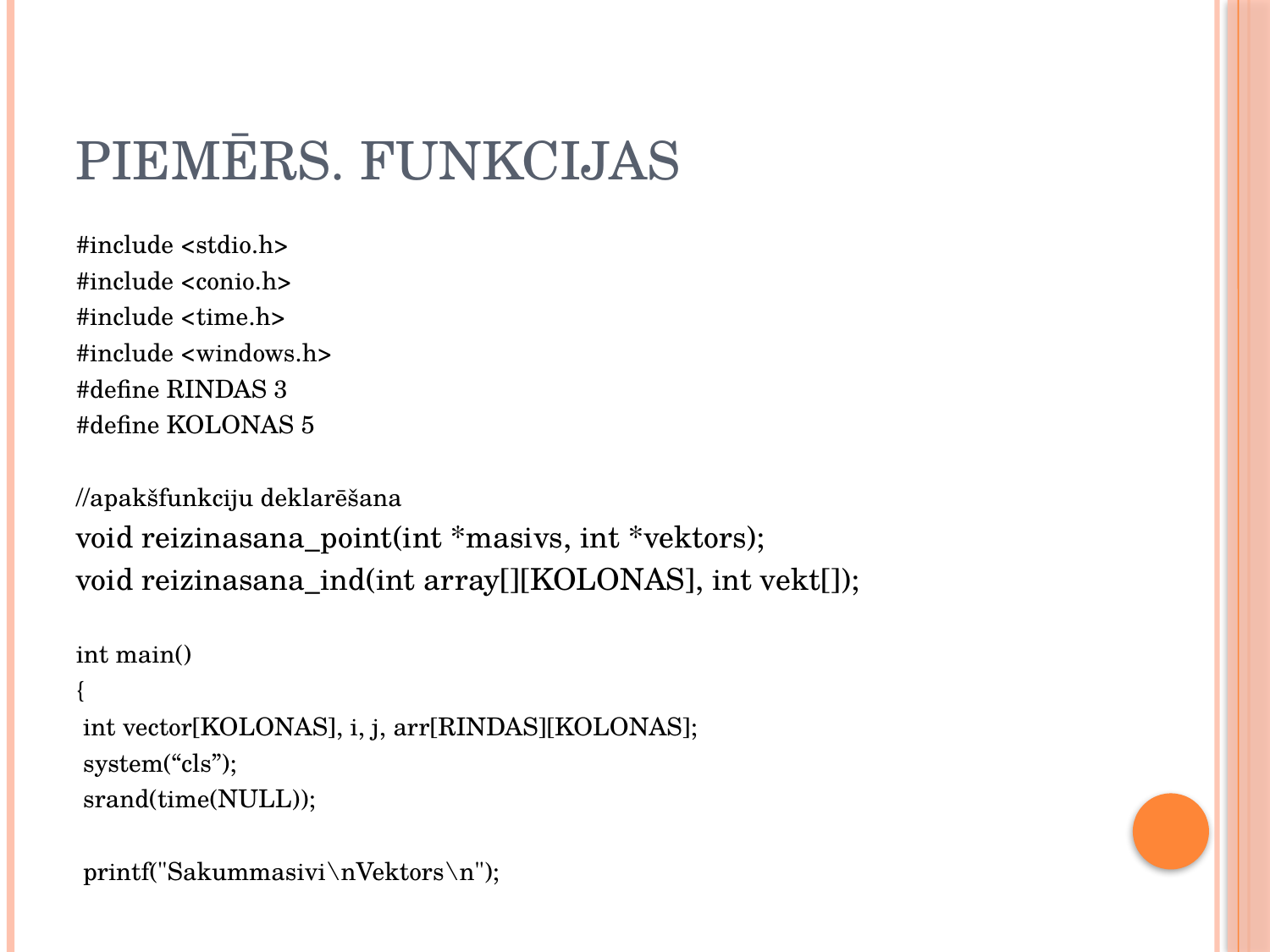

# Piemērs. Funkcijas
#include <stdio.h>
#include <conio.h>
#include <time.h>
#include <windows.h>
#define RINDAS 3
#define KOLONAS 5

//apakšfunkciju deklarēšana
void reizinasana_point(int *masivs, int *vektors);
void reizinasana_ind(int array[][KOLONAS], int vekt[]);

int main()
{
 int vector[KOLONAS], i, j, arr[RINDAS][KOLONAS];
 system(“cls”);
 srand(time(NULL));

 printf("Sakummasivi\nVektors\n");